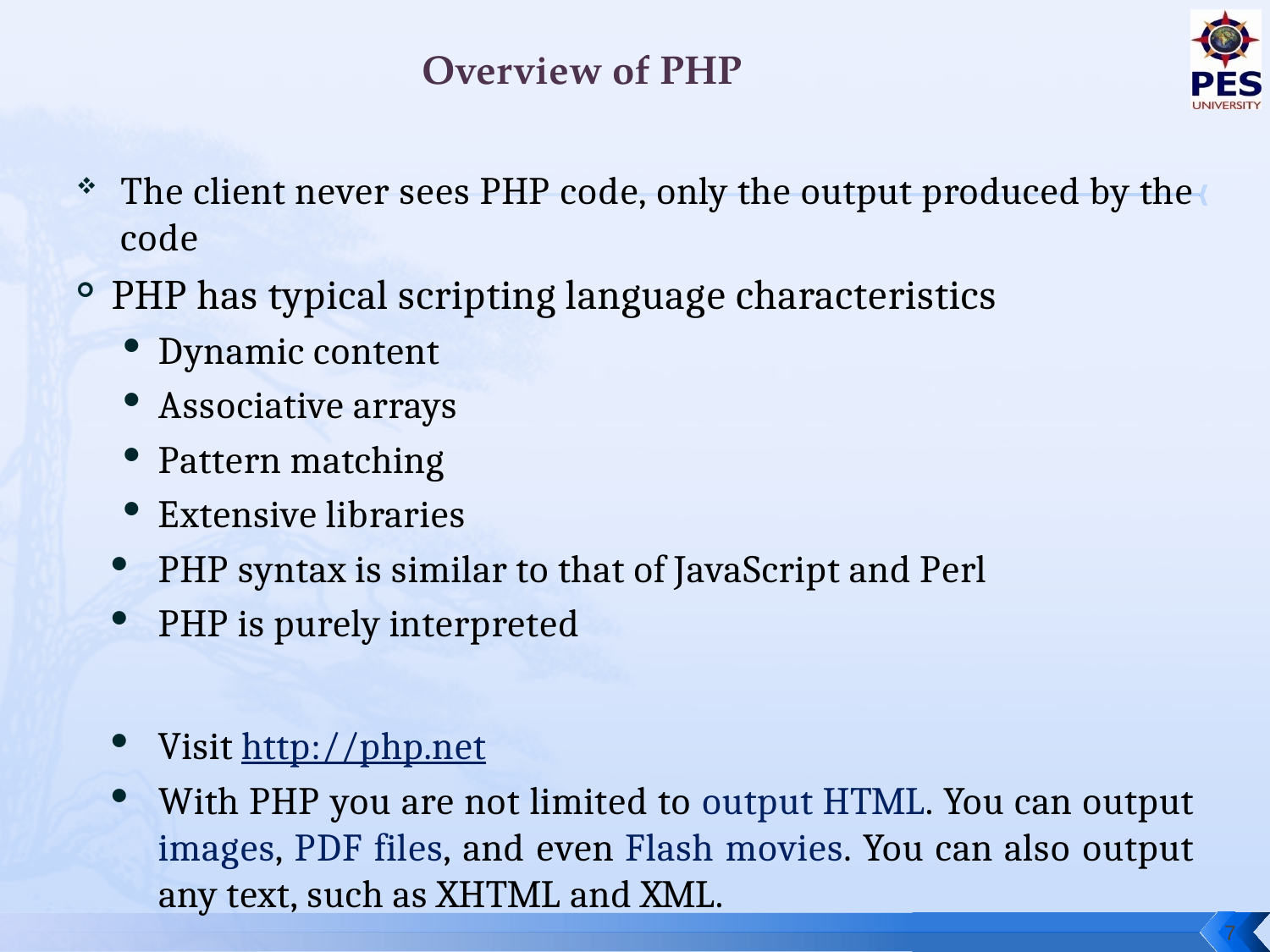

# Overview of PHP
The client never sees PHP code, only the output produced by the code
PHP has typical scripting language characteristics
Dynamic content
Associative arrays
Pattern matching
Extensive libraries
PHP syntax is similar to that of JavaScript and Perl
PHP is purely interpreted

Visit http://php.net
With PHP you are not limited to output HTML. You can output images, PDF files, and even Flash movies. You can also output any text, such as XHTML and XML.

7